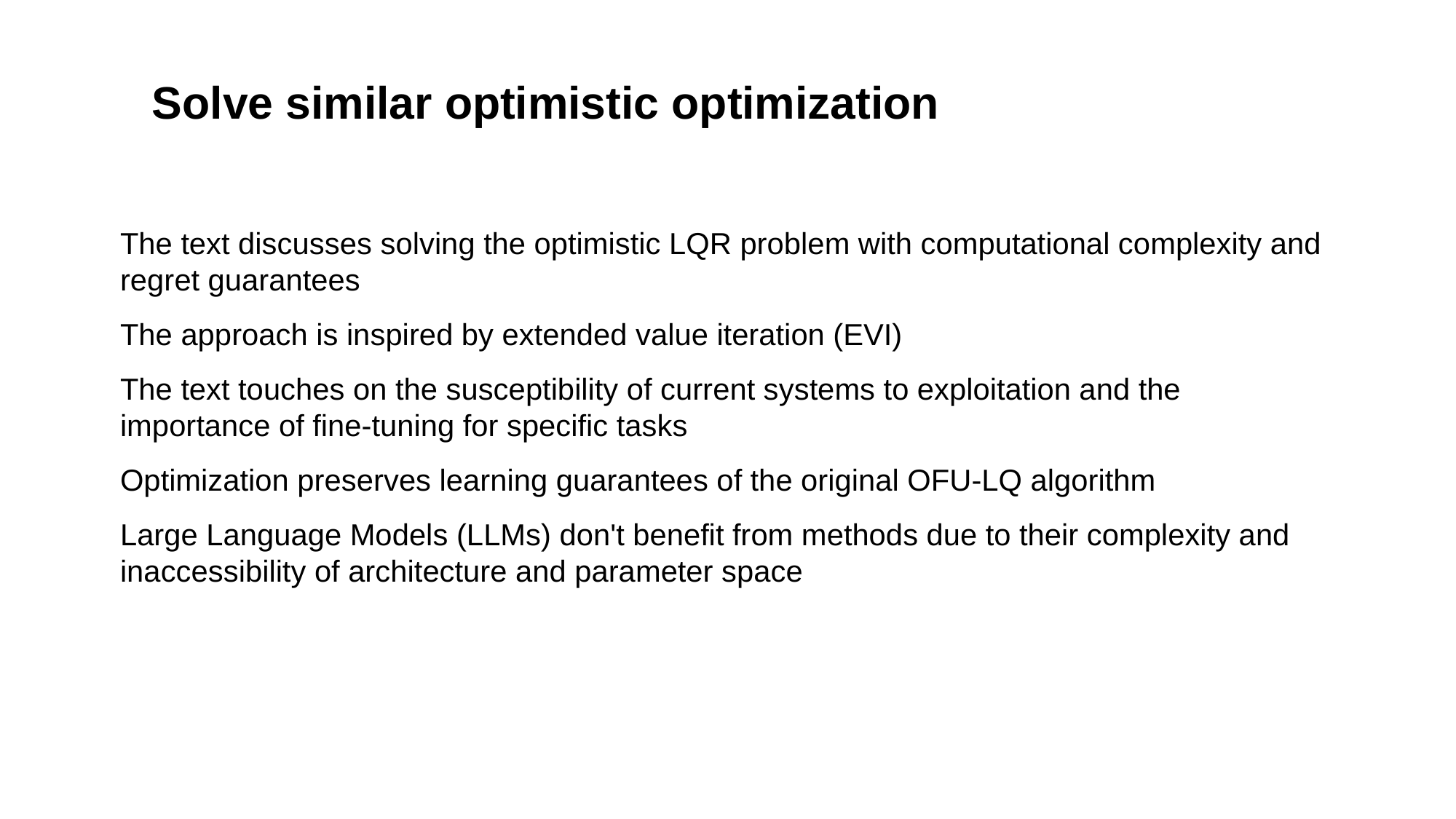

# Solve similar optimistic optimization

The text discusses solving the optimistic LQR problem with computational complexity and regret guarantees
The approach is inspired by extended value iteration (EVI)
The text touches on the susceptibility of current systems to exploitation and the importance of fine-tuning for specific tasks
Optimization preserves learning guarantees of the original OFU-LQ algorithm
Large Language Models (LLMs) don't benefit from methods due to their complexity and inaccessibility of architecture and parameter space